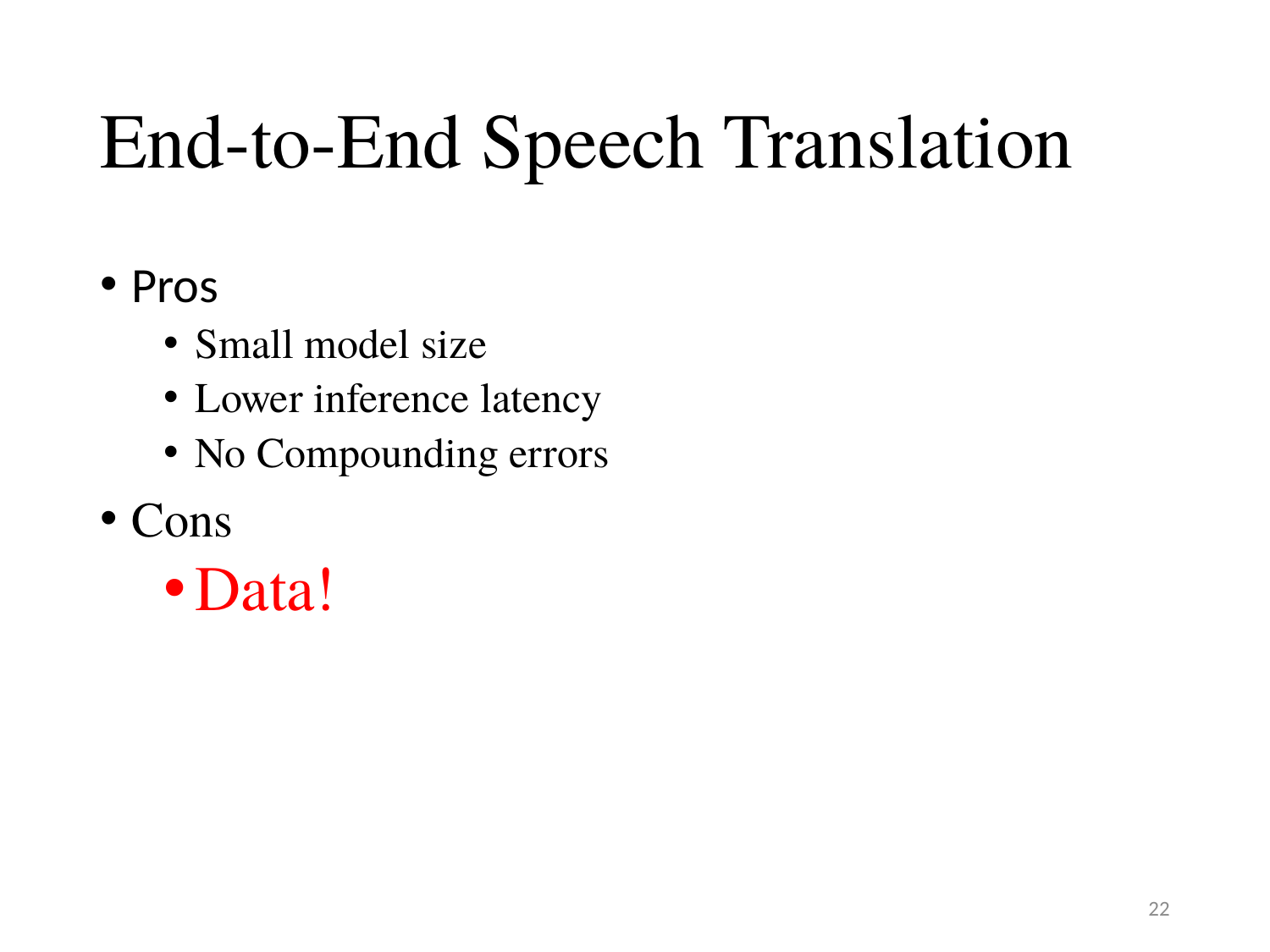

# End-to-End Speech Translation
Pros
Small model size
Lower inference latency
No Compounding errors
Cons
Data!

22